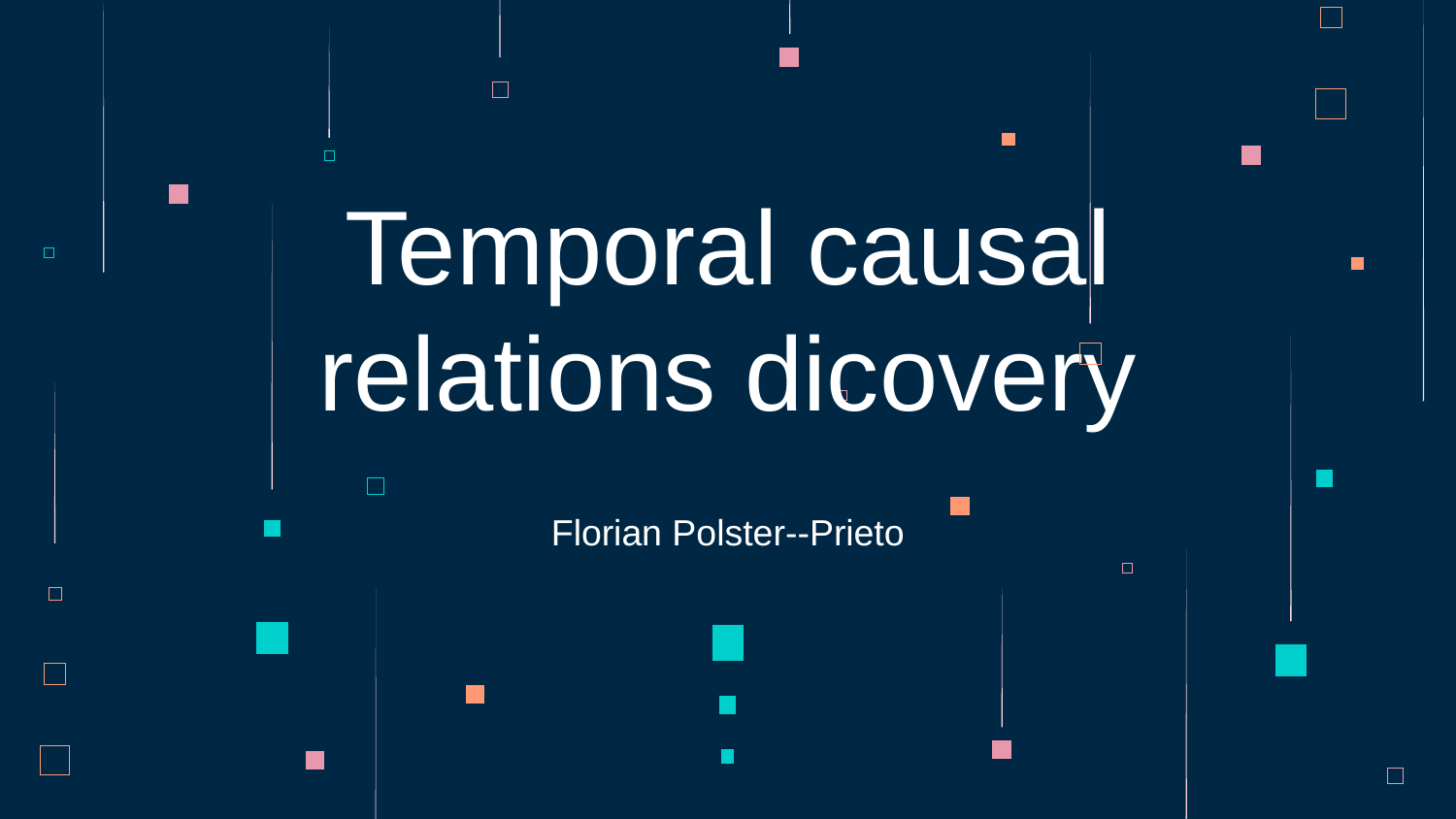

# Temporal causal relations dicovery

Florian Polster--Prieto